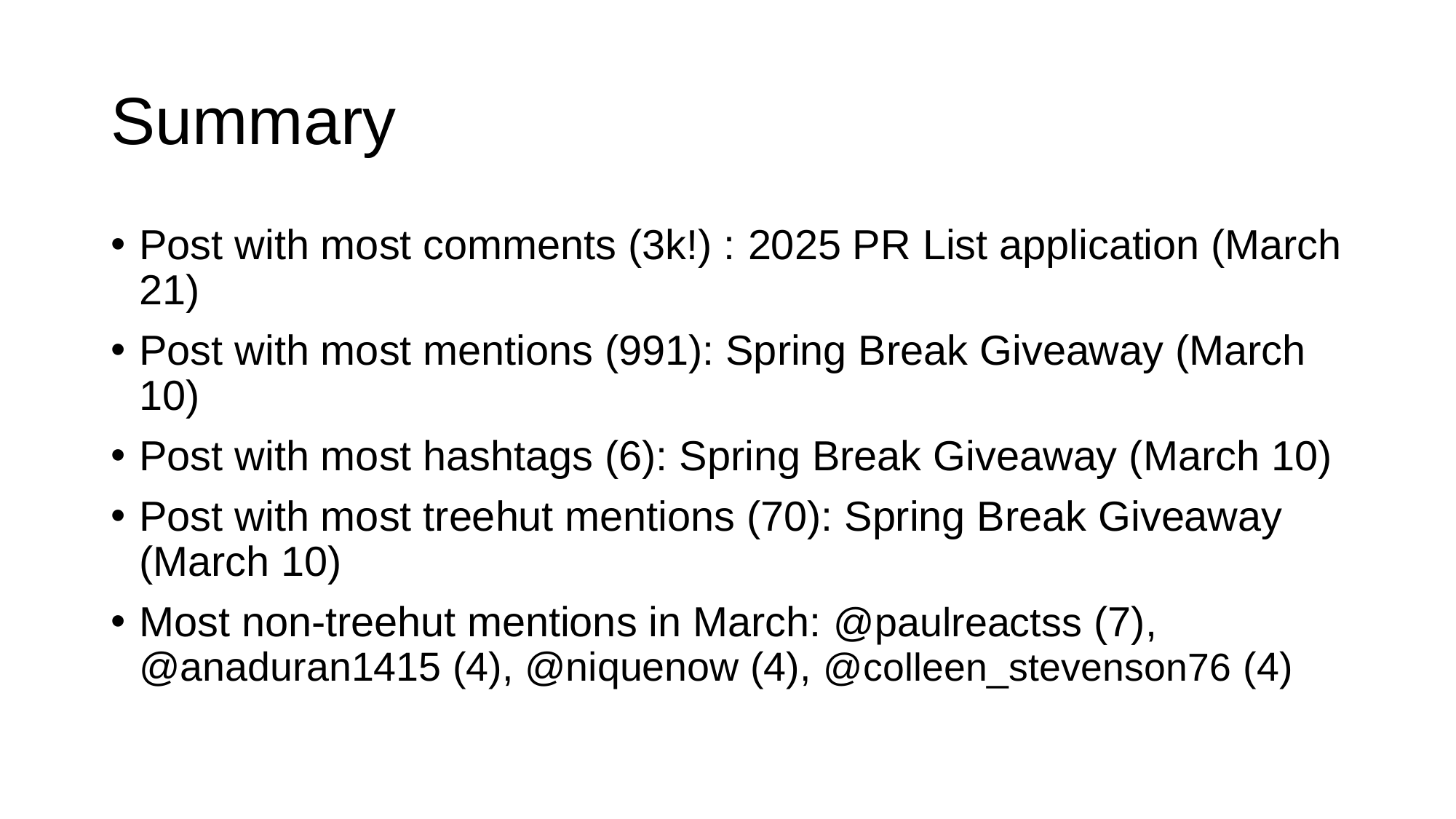

# Summary
Post with most comments (3k!) : 2025 PR List application (March 21)
Post with most mentions (991): Spring Break Giveaway (March 10)
Post with most hashtags (6): Spring Break Giveaway (March 10)
Post with most treehut mentions (70): Spring Break Giveaway (March 10)
Most non-treehut mentions in March: @paulreactss (7), @anaduran1415 (4), @niquenow (4), @colleen_stevenson76 (4)